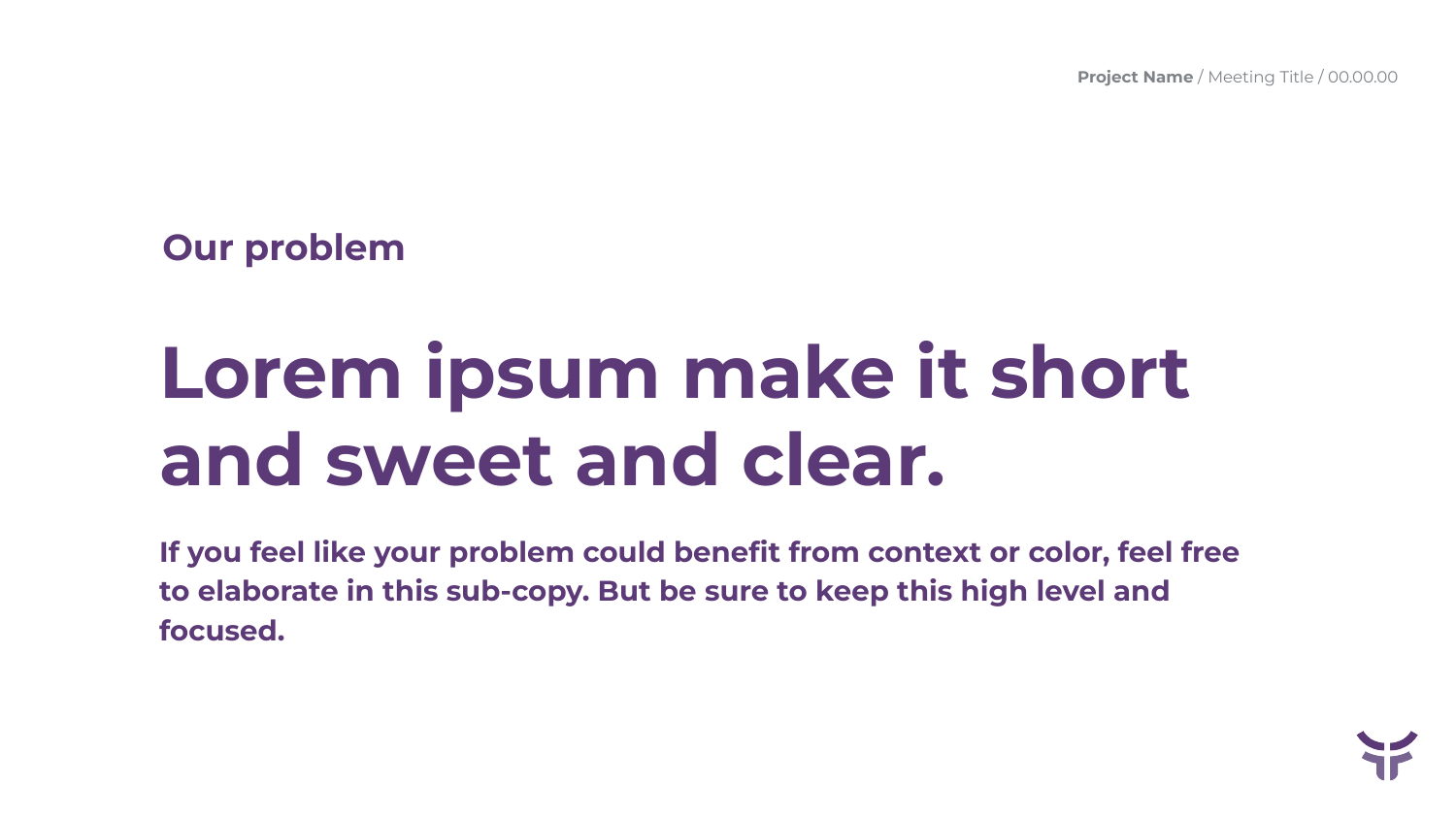

Project Name / Meeting Title / 00.00.00
Our problem
# Lorem ipsum make it short and sweet and clear.
If you feel like your problem could benefit from context or color, feel free to elaborate in this sub-copy. But be sure to keep this high level and focused.